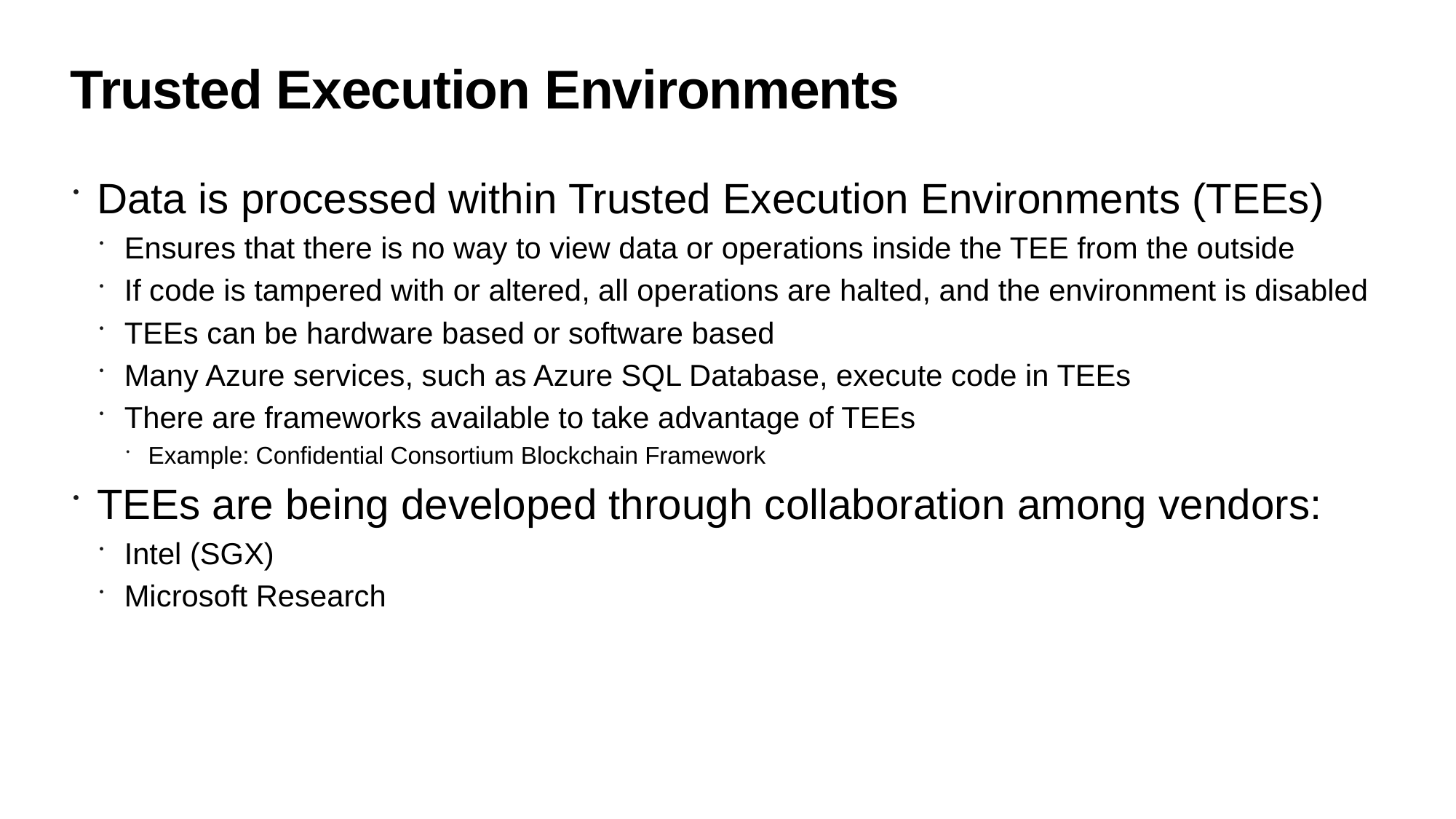

# Trusted Execution Environments
Data is processed within Trusted Execution Environments (TEEs)
Ensures that there is no way to view data or operations inside the TEE from the outside
If code is tampered with or altered, all operations are halted, and the environment is disabled
TEEs can be hardware based or software based
Many Azure services, such as Azure SQL Database, execute code in TEEs
There are frameworks available to take advantage of TEEs
Example: Confidential Consortium Blockchain Framework
TEEs are being developed through collaboration among vendors:
Intel (SGX)
Microsoft Research